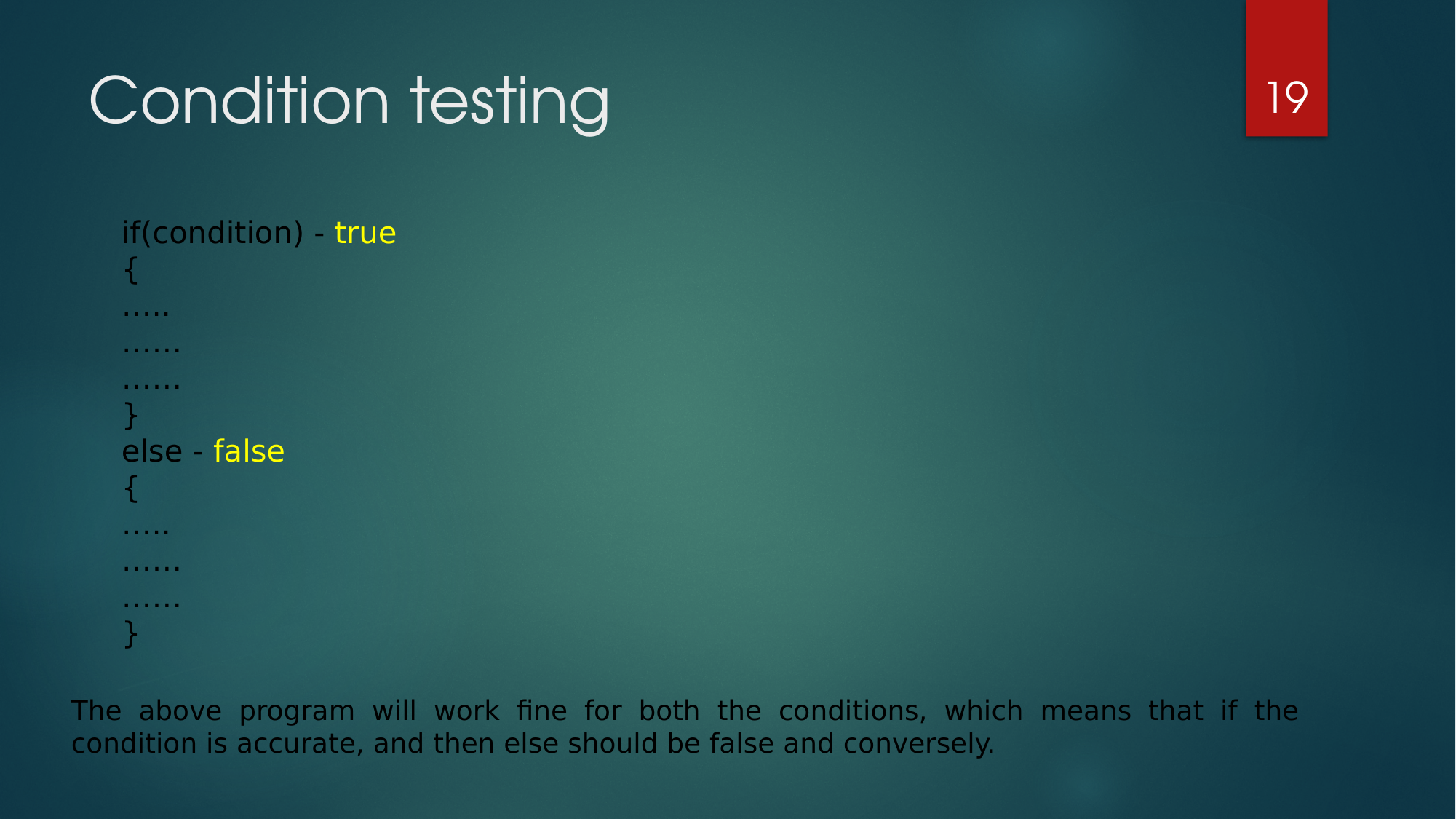

19
# Condition testing
if(condition) - true
{
…..
……
……
}
else - false
{
…..
……
……
}
The above program will work fine for both the conditions, which means that if the condition is accurate, and then else should be false and conversely.